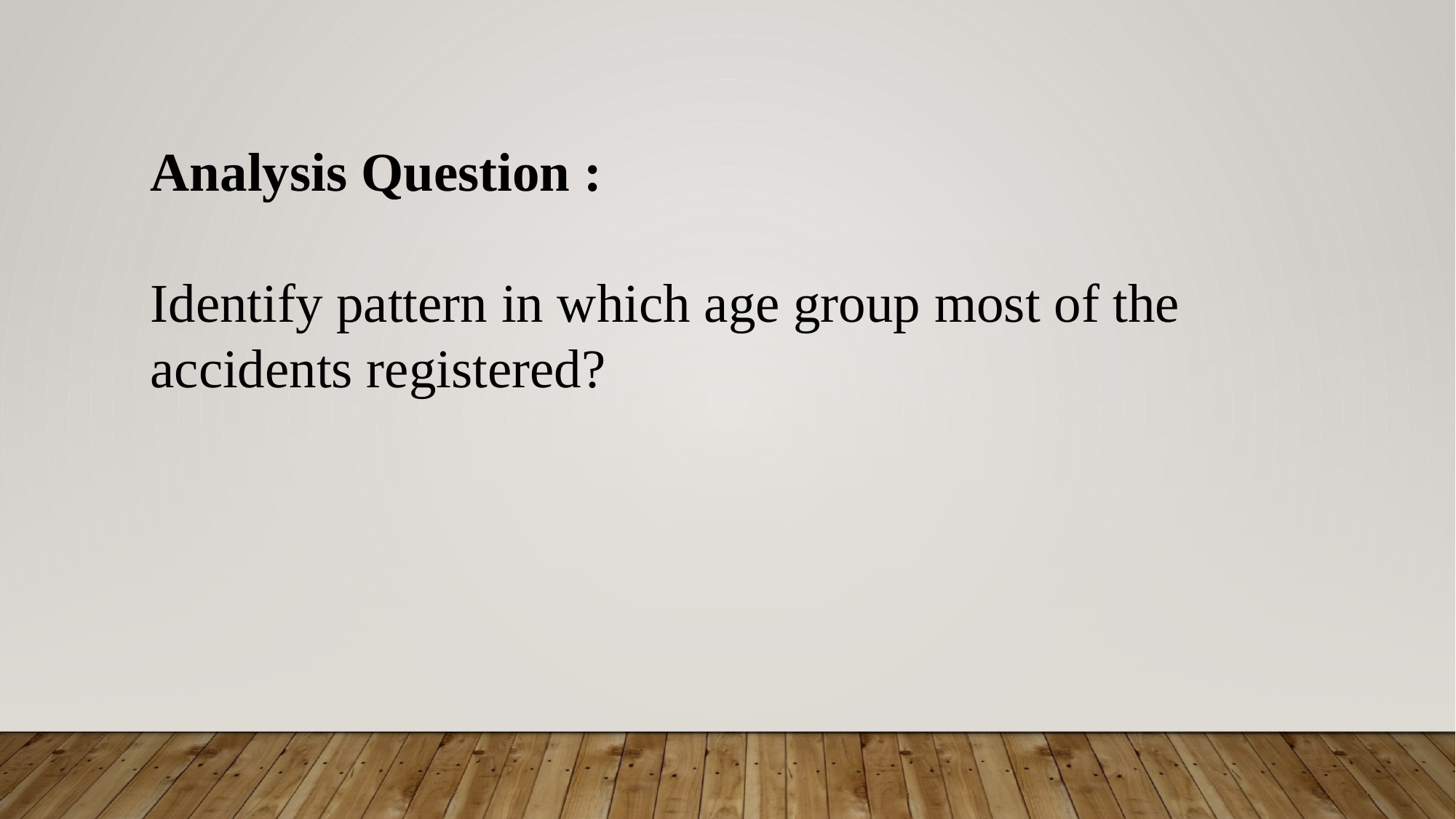

Analysis Question :

Identify pattern in which age group most of the accidents registered?